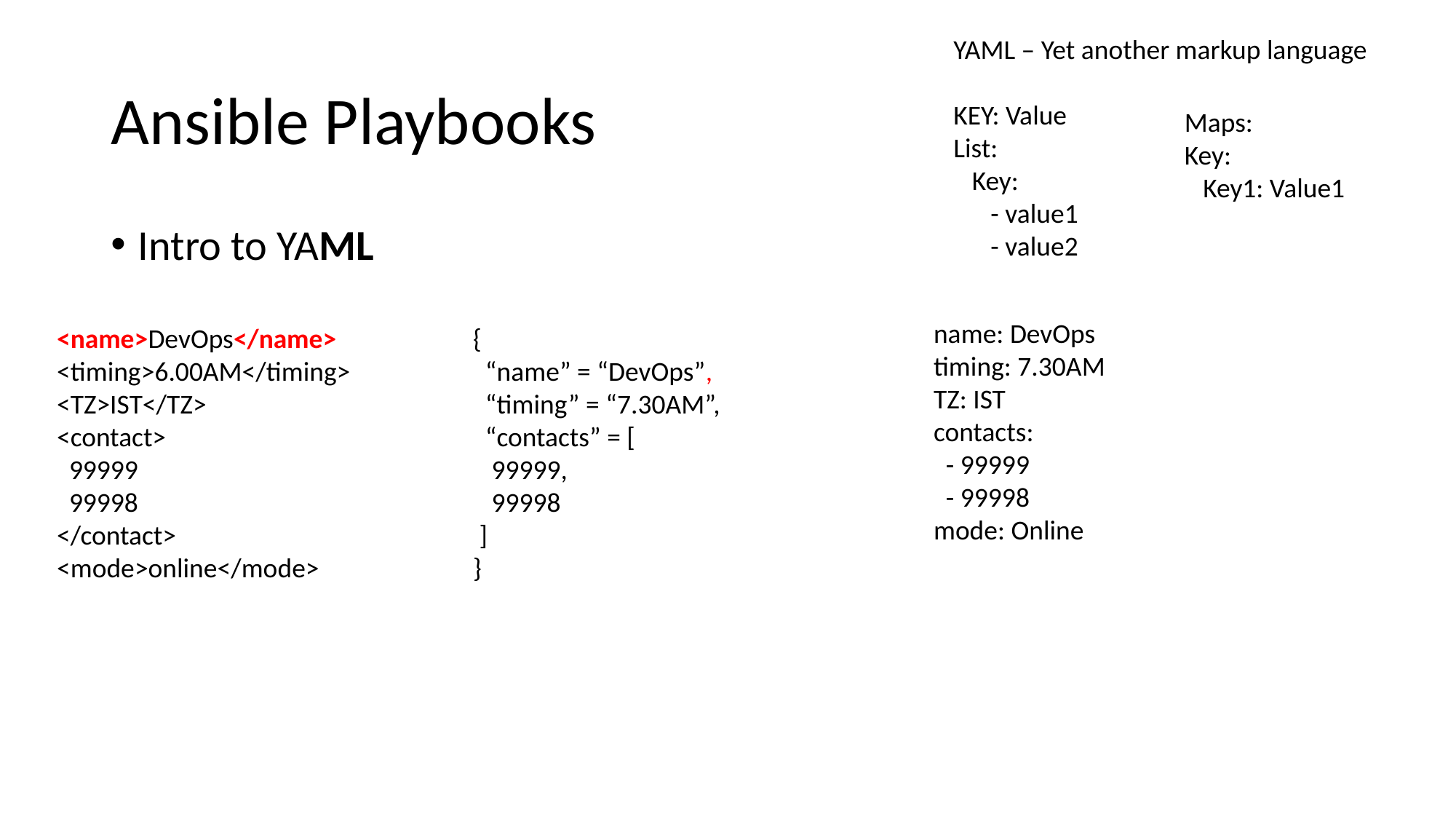

YAML – Yet another markup language

KEY: Value
List:
   Key:
      - value1
      - value2
# Ansible Playbooks
Maps:
Key:
   Key1: Value1
Intro to YAML
name: DevOps
timing: 7.30AM
TZ: IST
contacts:
  - 99999
  - 99998
mode: Online
<name>DevOps</name>
<timing>6.00AM</timing>
<TZ>IST</TZ>
<contact>
  99999
  99998
</contact>
<mode>online</mode>

{
  “name” = “DevOps”,
  “timing” = “7.30AM”,
  “contacts” = [
   99999,
   99998
 ]
}